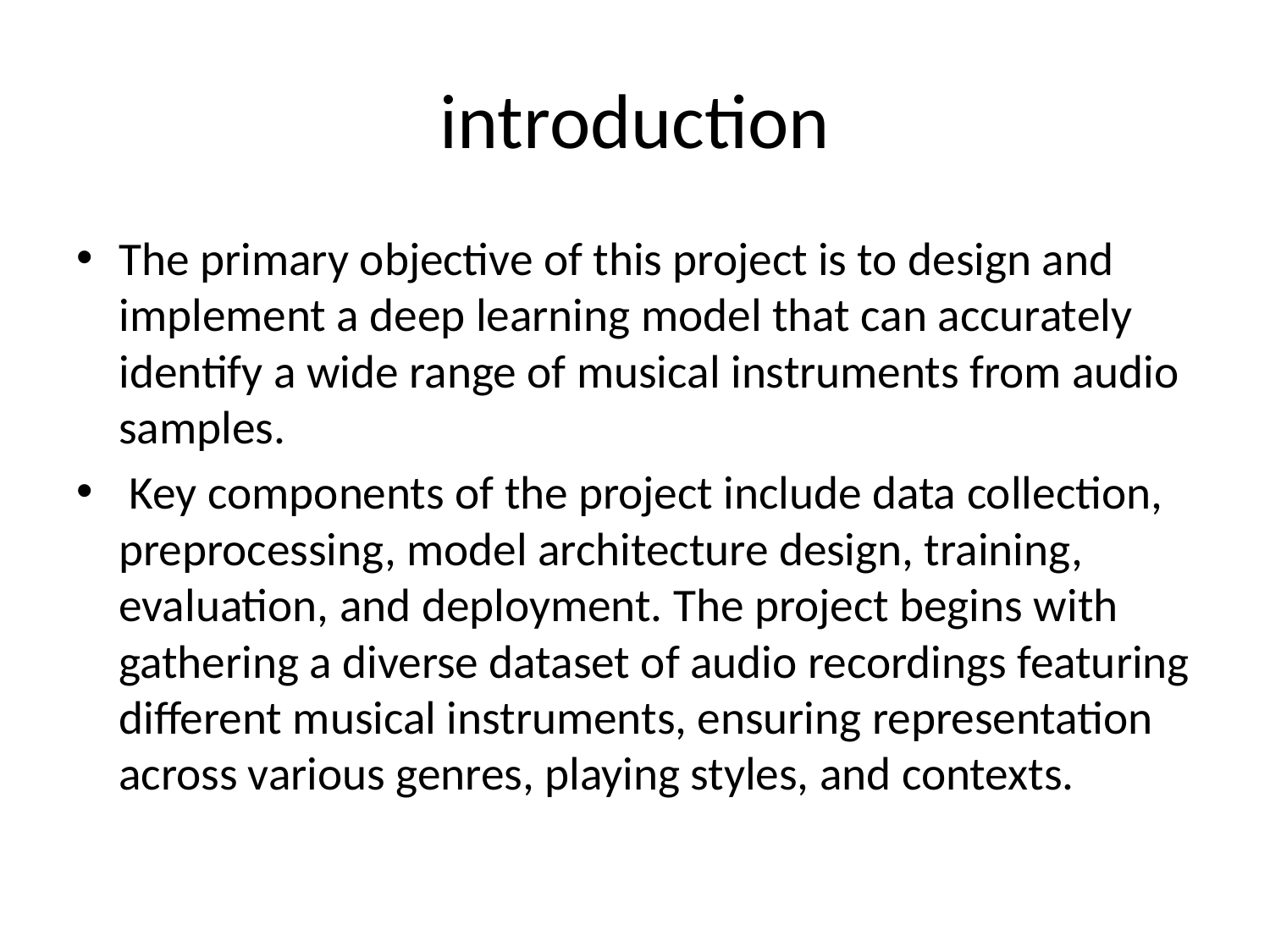

# introduction
The primary objective of this project is to design and implement a deep learning model that can accurately identify a wide range of musical instruments from audio samples.
 Key components of the project include data collection, preprocessing, model architecture design, training, evaluation, and deployment. The project begins with gathering a diverse dataset of audio recordings featuring different musical instruments, ensuring representation across various genres, playing styles, and contexts.